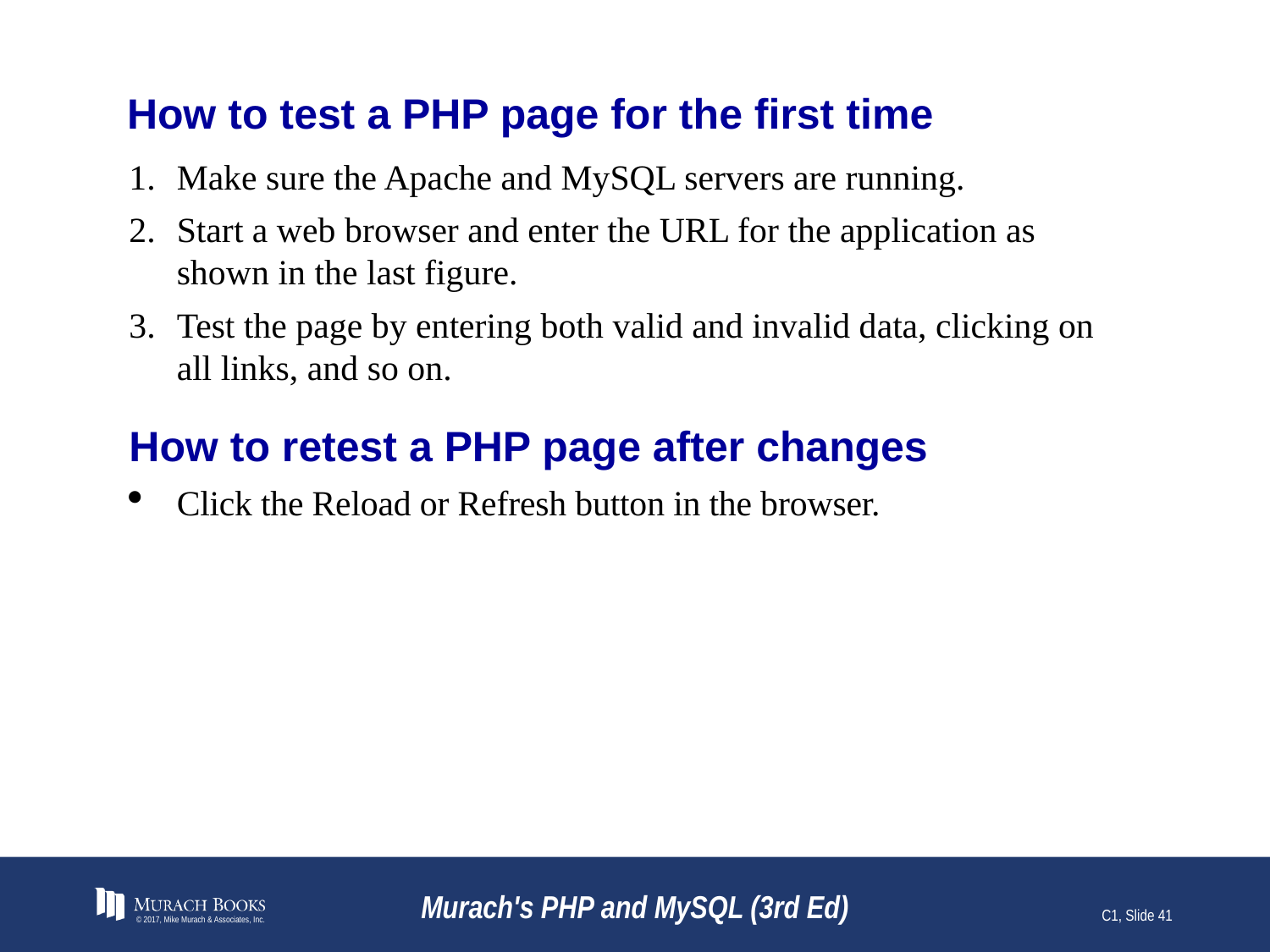

# How to test a PHP page for the first time
Make sure the Apache and MySQL servers are running.
Start a web browser and enter the URL for the application as shown in the last figure.
Test the page by entering both valid and invalid data, clicking on all links, and so on.
How to retest a PHP page after changes
Click the Reload or Refresh button in the browser.

© 2017, Mike Murach & Associates, Inc.
Murach's PHP and MySQL (3rd Ed)

C1, Slide 41